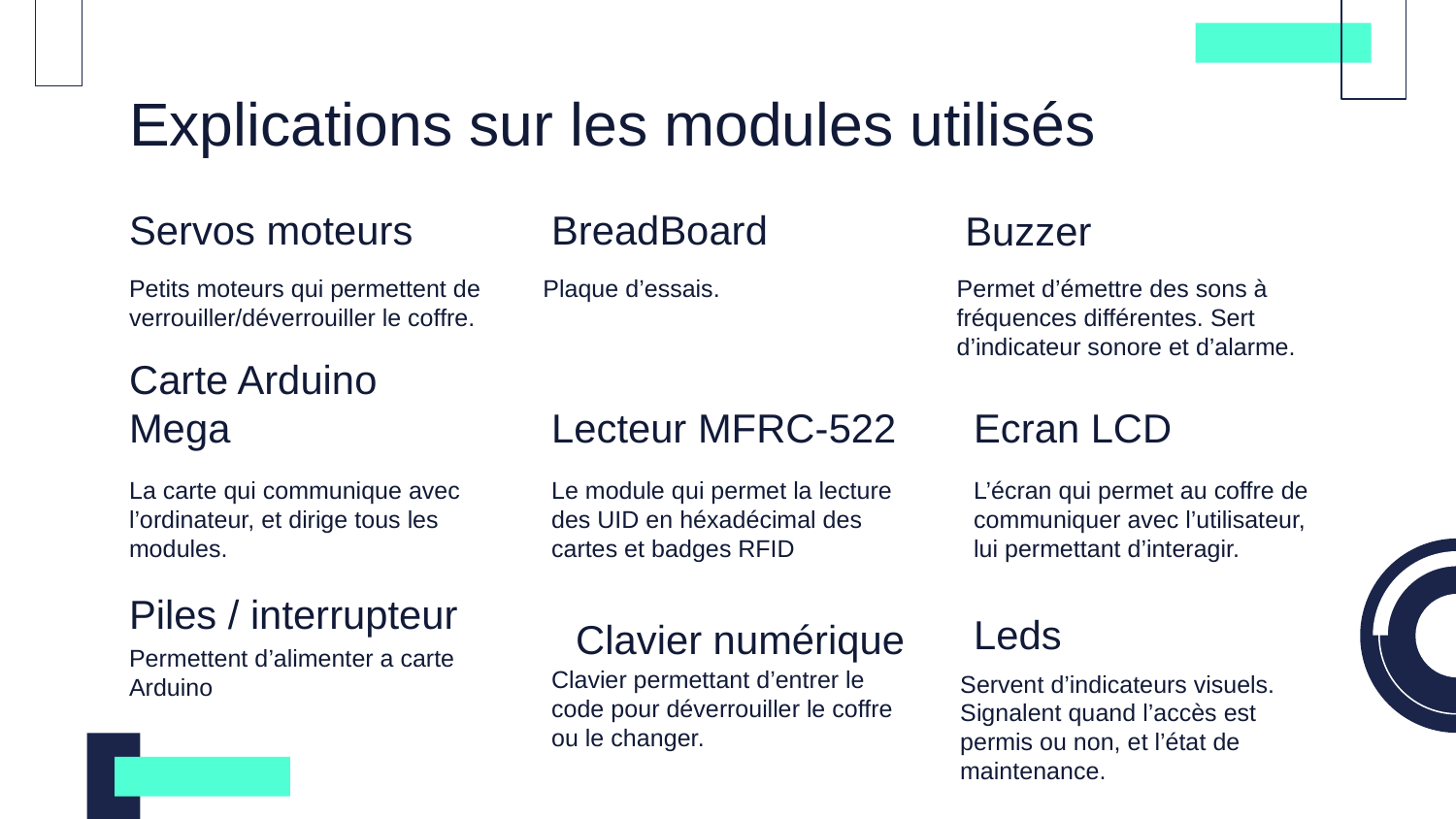

# Explications sur les modules utilisés
Servos moteurs
BreadBoard
Buzzer
Petits moteurs qui permettent de verrouiller/déverrouiller le coffre.
Plaque d’essais.
Permet d’émettre des sons à fréquences différentes. Sert d’indicateur sonore et d’alarme.
Carte Arduino Mega
Lecteur MFRC-522
Ecran LCD
L’écran qui permet au coffre de communiquer avec l’utilisateur, lui permettant d’interagir.
La carte qui communique avec l’ordinateur, et dirige tous les modules.
Le module qui permet la lecture des UID en héxadécimal des cartes et badges RFID
Piles / interrupteur
Leds
Clavier numérique
Permettent d’alimenter a carte Arduino
Clavier permettant d’entrer le code pour déverrouiller le coffre ou le changer.
Servent d’indicateurs visuels. Signalent quand l’accès est permis ou non, et l’état de maintenance.